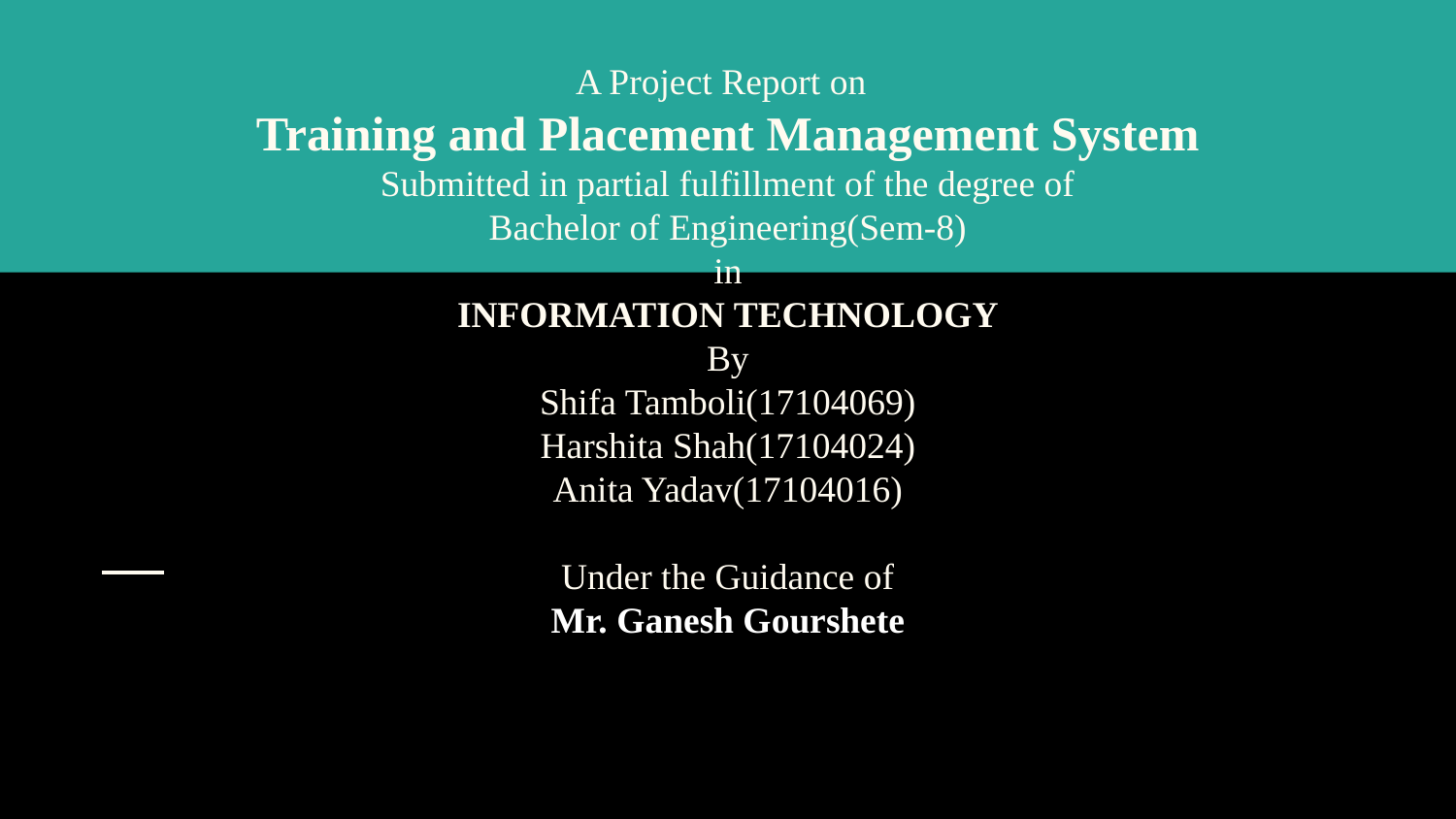

# A Project Report on
Training and Placement Management System
Submitted in partial fulfillment of the degree of
Bachelor of Engineering(Sem-8)
in
INFORMATION TECHNOLOGY
By
Shifa Tamboli(17104069)
Harshita Shah(17104024)
Anita Yadav(17104016)

Under the Guidance of
Mr. Ganesh Gourshete